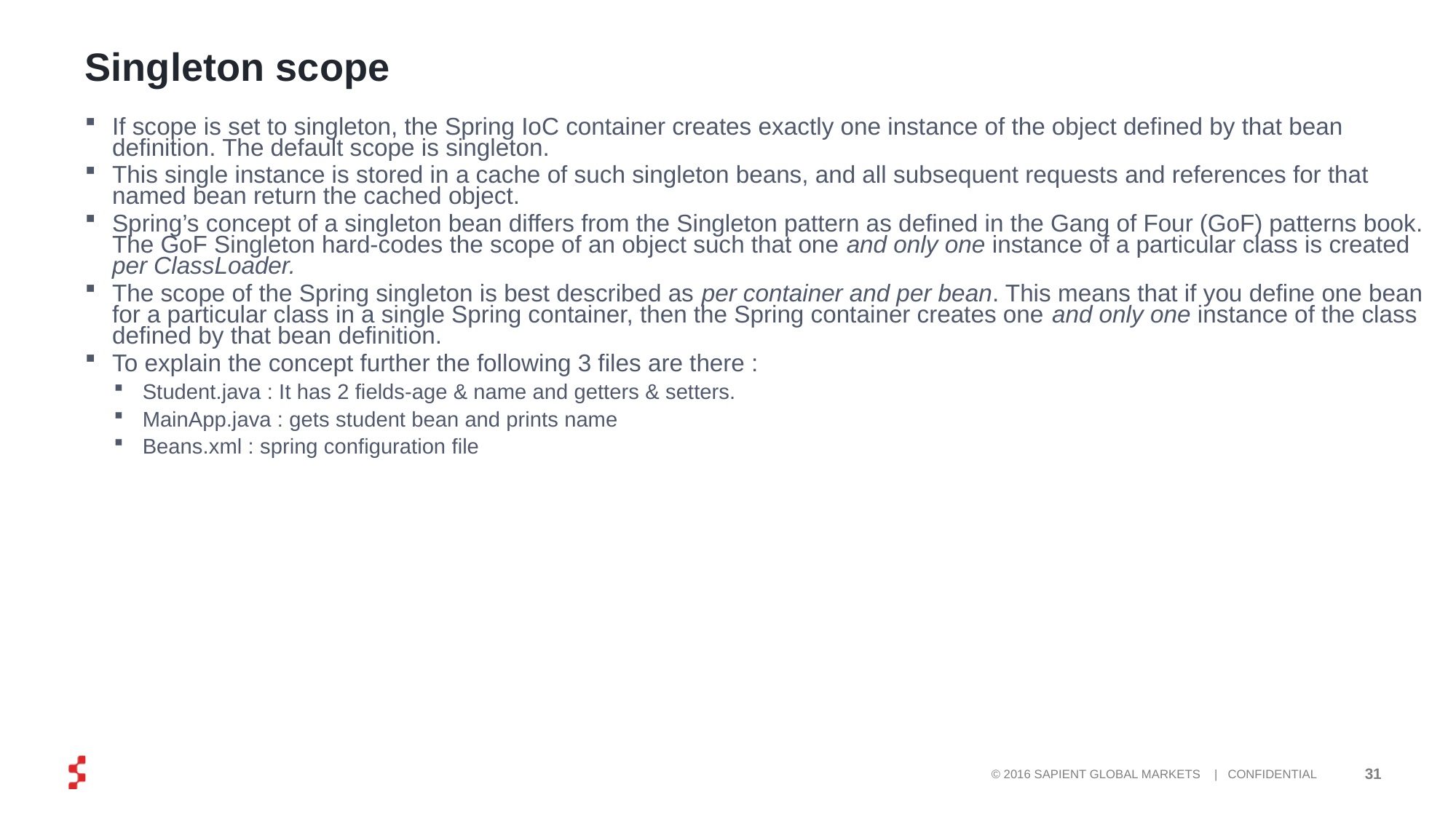

# Singleton scope
If scope is set to singleton, the Spring IoC container creates exactly one instance of the object defined by that bean definition. The default scope is singleton.
This single instance is stored in a cache of such singleton beans, and all subsequent requests and references for that named bean return the cached object.
Spring’s concept of a singleton bean differs from the Singleton pattern as defined in the Gang of Four (GoF) patterns book. The GoF Singleton hard-codes the scope of an object such that one and only one instance of a particular class is created per ClassLoader.
The scope of the Spring singleton is best described as per container and per bean. This means that if you define one bean for a particular class in a single Spring container, then the Spring container creates one and only one instance of the class defined by that bean definition.
To explain the concept further the following 3 files are there :
Student.java : It has 2 fields-age & name and getters & setters.
MainApp.java : gets student bean and prints name
Beans.xml : spring configuration file